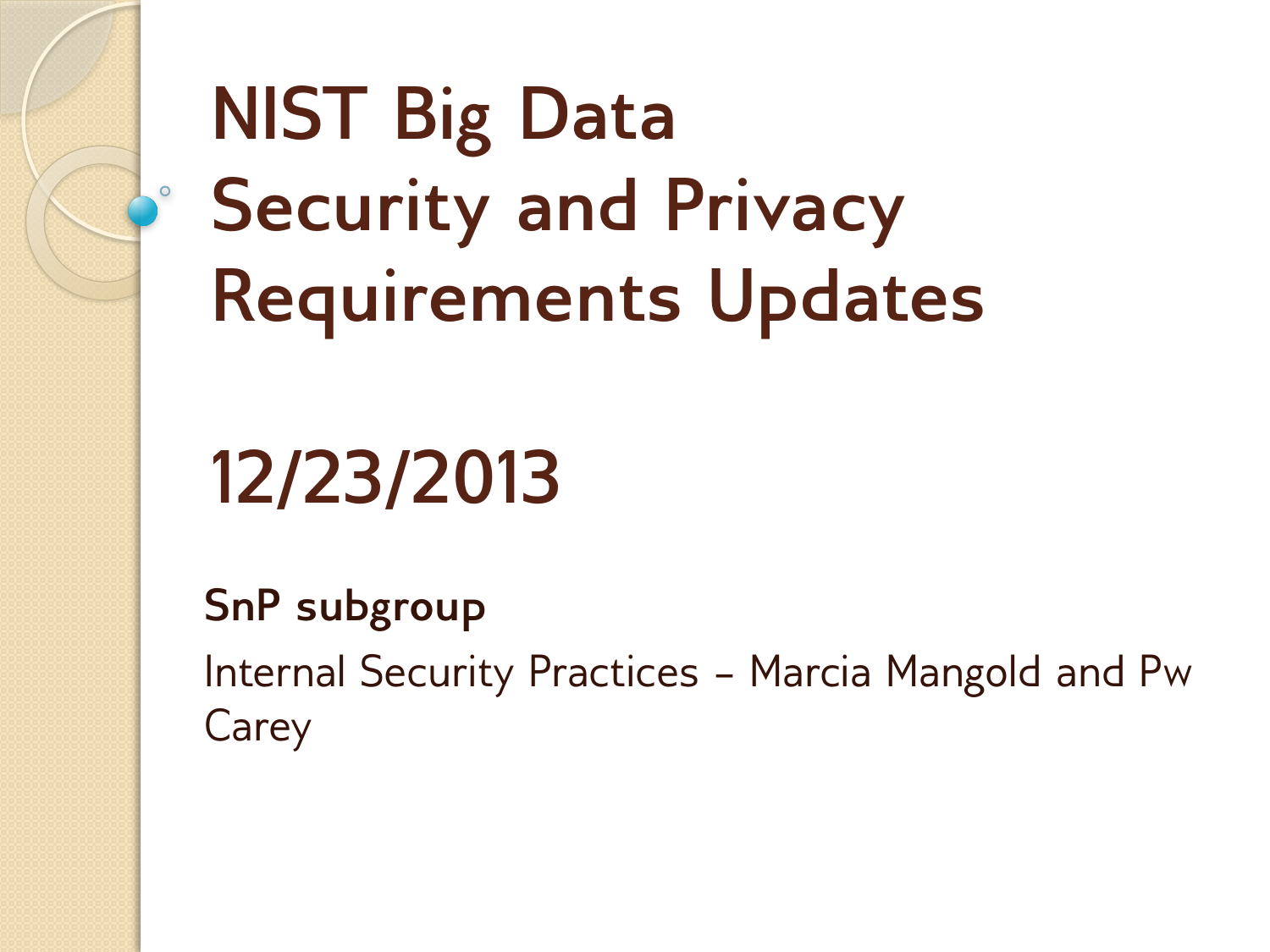

# NIST Big Data Security and Privacy Requirements Updates   12/23/2013
SnP subgroup
Internal Security Practices – Marcia Mangold and Pw Carey